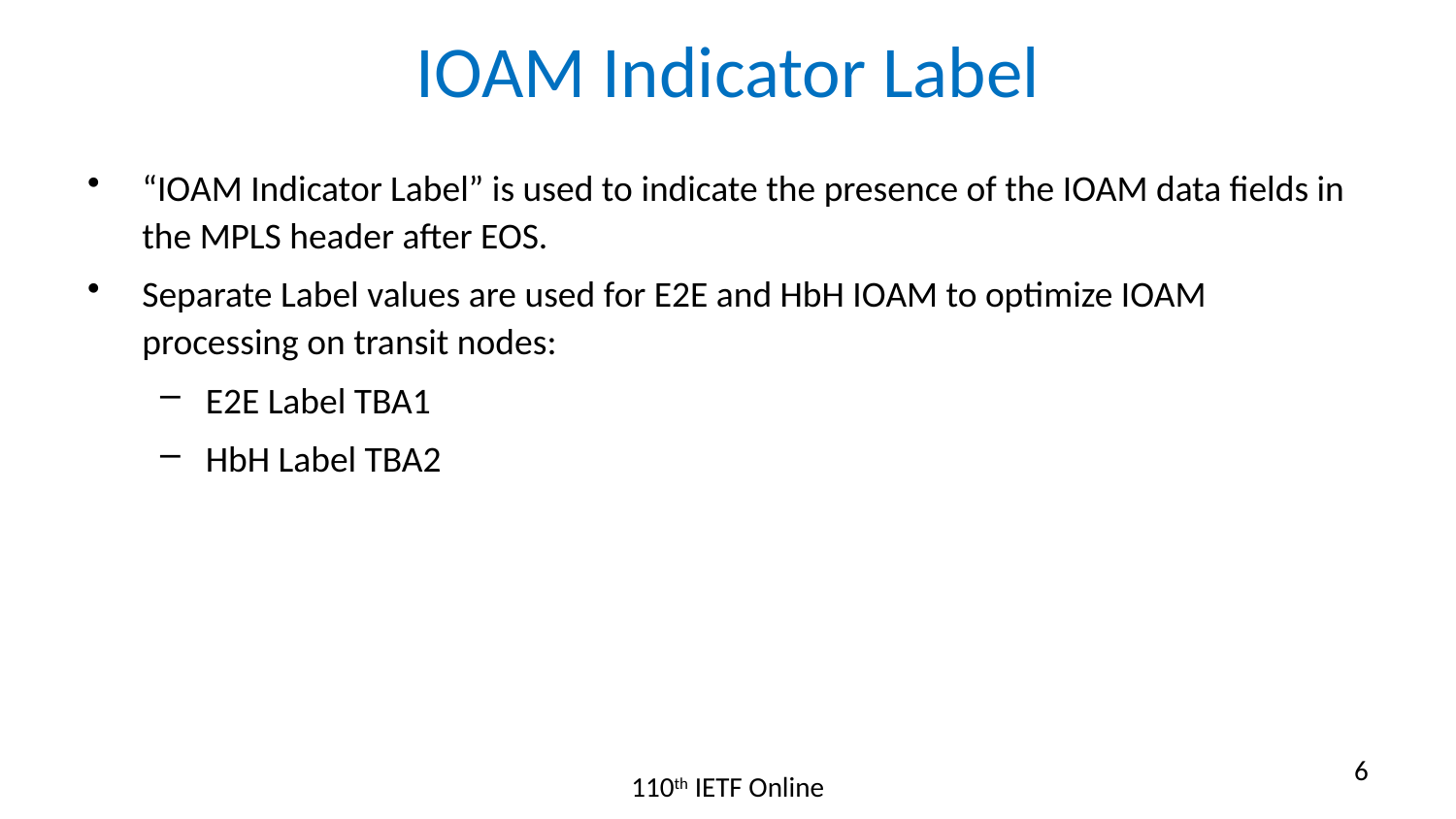

# IOAM Indicator Label
“IOAM Indicator Label” is used to indicate the presence of the IOAM data fields in the MPLS header after EOS.
Separate Label values are used for E2E and HbH IOAM to optimize IOAM processing on transit nodes:
E2E Label TBA1
HbH Label TBA2

6
110th IETF Online